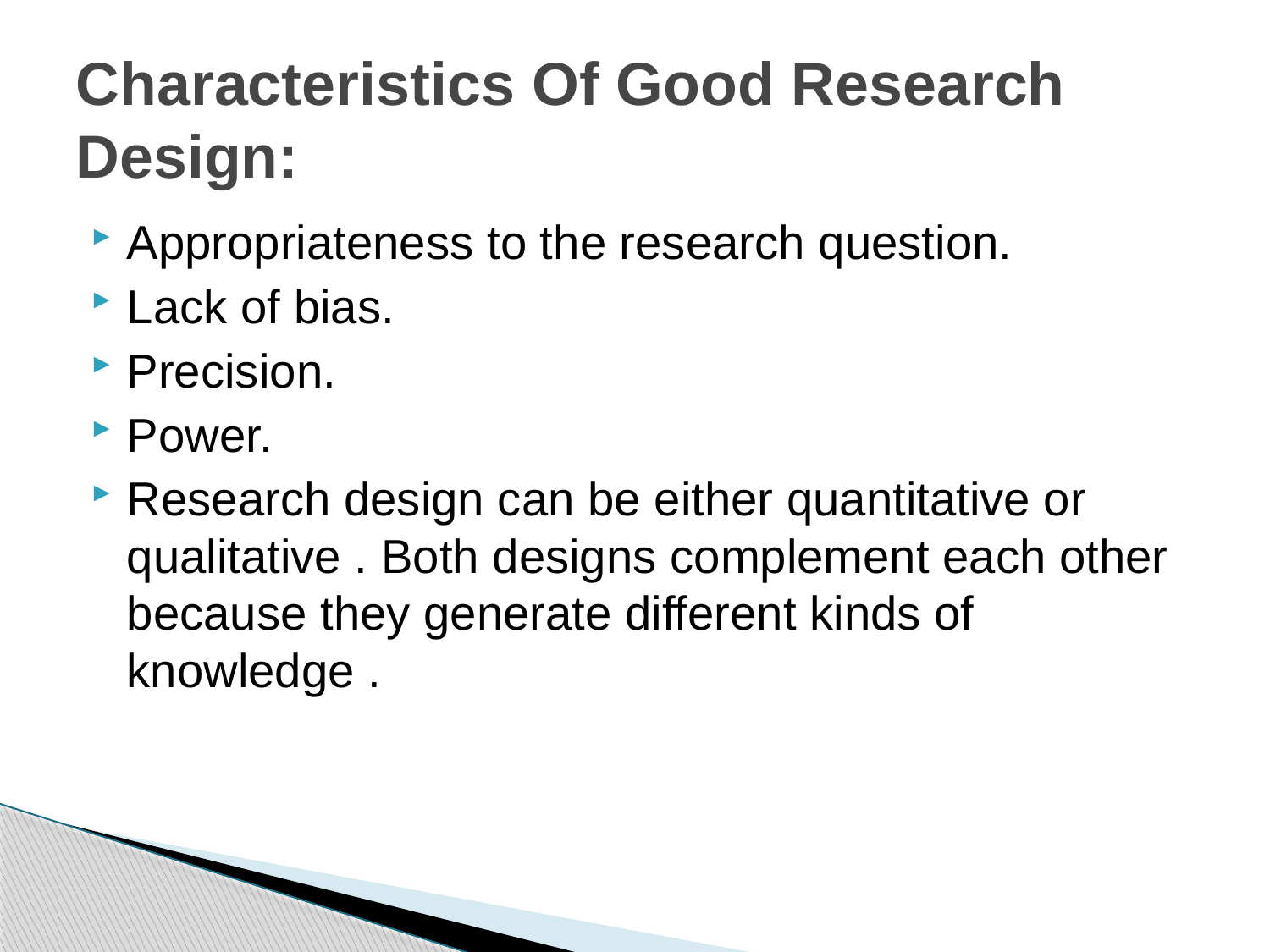

# Characteristics Of Good Research Design:
Appropriateness to the research question.
Lack of bias.
Precision.
Power.
Research design can be either quantitative or qualitative . Both designs complement each other because they generate different kinds of knowledge .